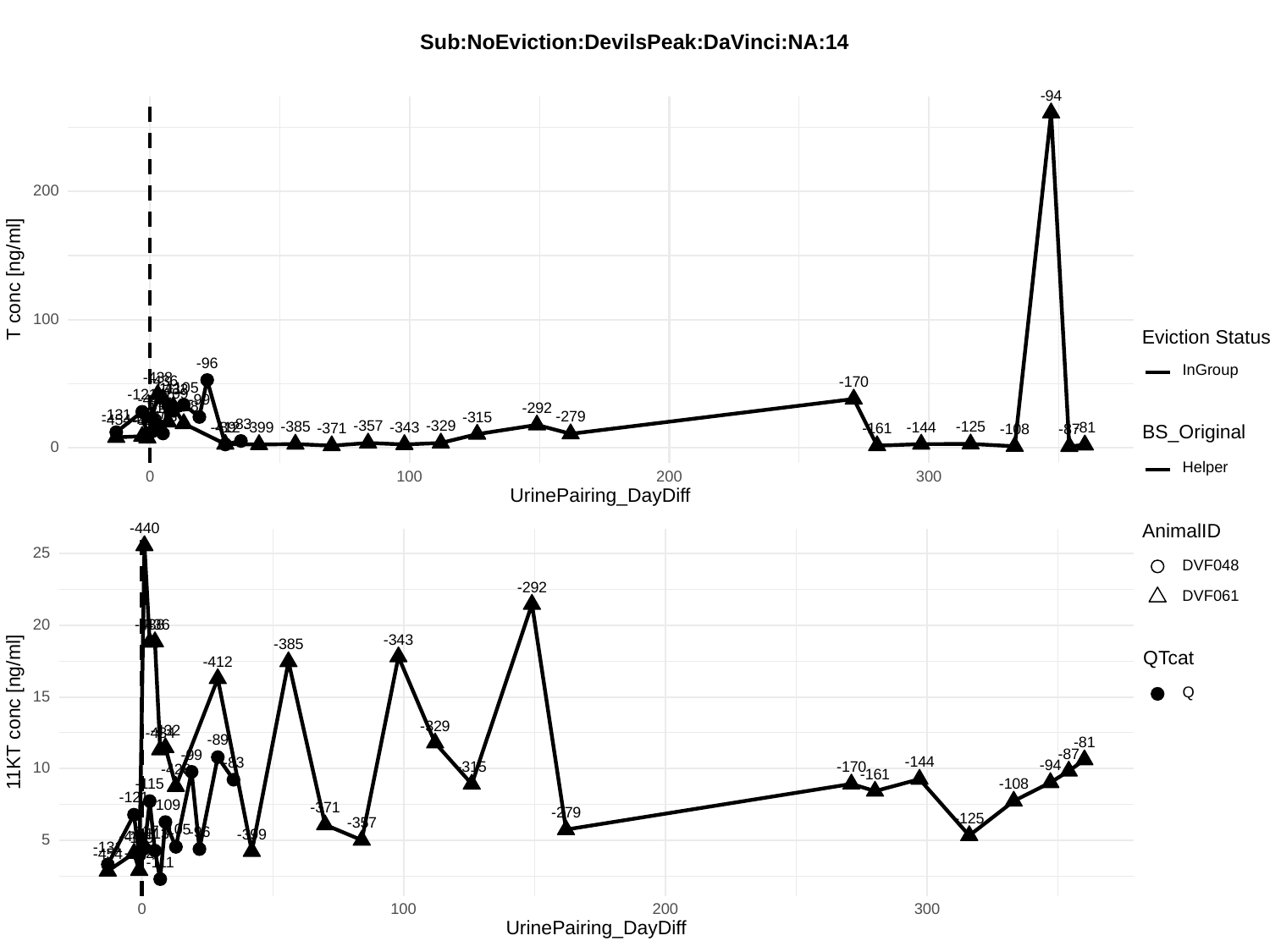

Sub:NoEviction:DevilsPeak:DaVinci:NA:14
-94

200

T conc [ng/ml]
100

Eviction Status
-96
InGroup

-438

-436
-170

-105

-111

-432

-109

-121
-440
-99

-434
-428
-292
-115

-117
-131

-113
-279

-315

-444
-119

-454
-442

-83
-357
-329
-125
-385
-144
-412
-343
-89
-399
-81
-161
-371

BS_Original

-108
-87

0

Helper

300
0
100
200
UrinePairing_DayDiff
-440
AnimalID

25

DVF048
-292

DVF061

20
-436
-438

-343
-385

QTcat

-412

Q

15

11KT conc [ng/ml]
-329
-432
-434

-89

-81

-87

-99

-144
-83
-94

-170
-315
10
-428

-161

-115
-108

-121

-109
-371

-279

-125

-357

-105

-117
-96
-113
-399

-444
-119
5

-131

-442

-454
-111

300
0
100
200
UrinePairing_DayDiff